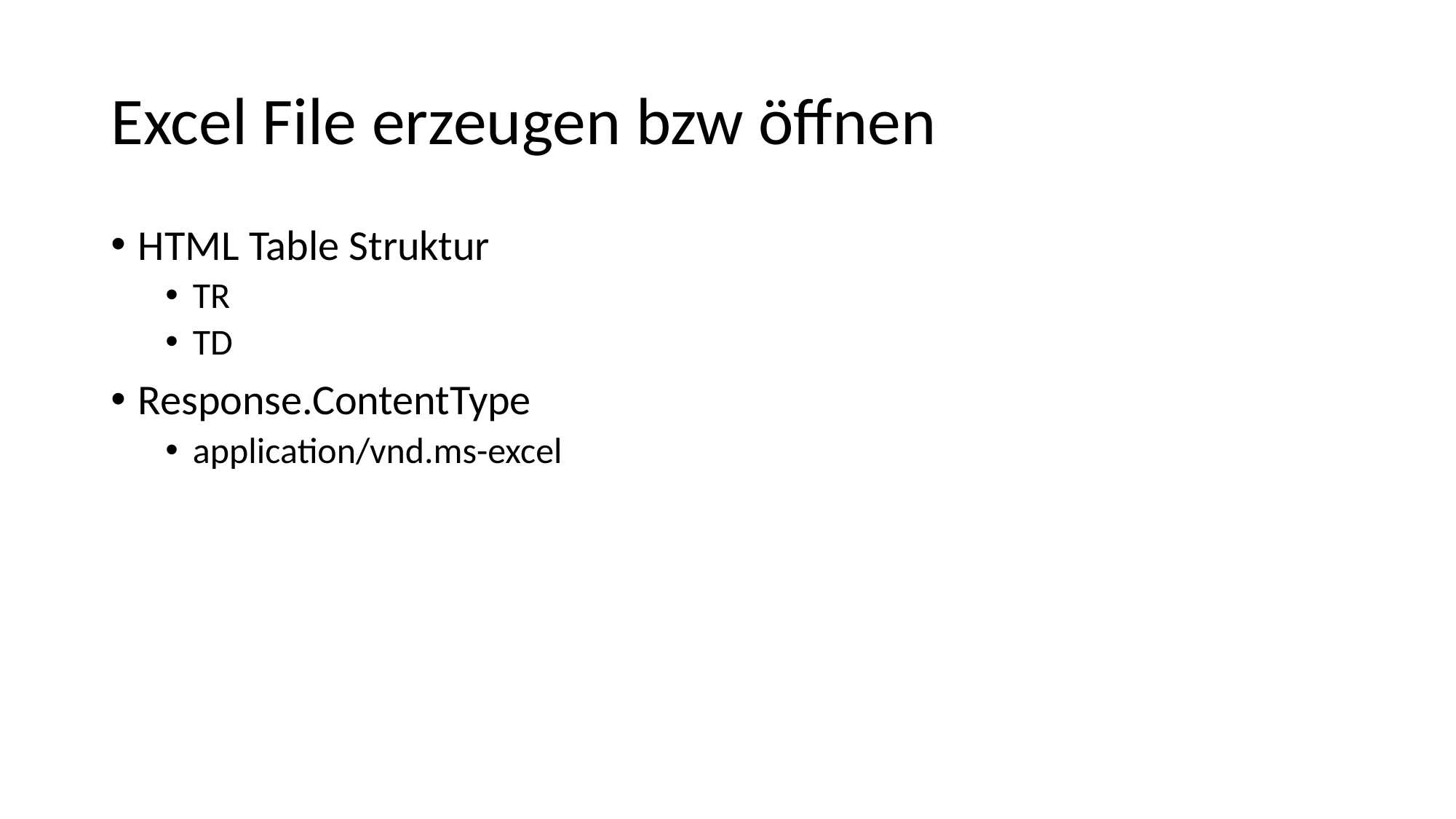

# Excel File erzeugen bzw öffnen
HTML Table Struktur
TR
TD
Response.ContentType
application/vnd.ms-excel